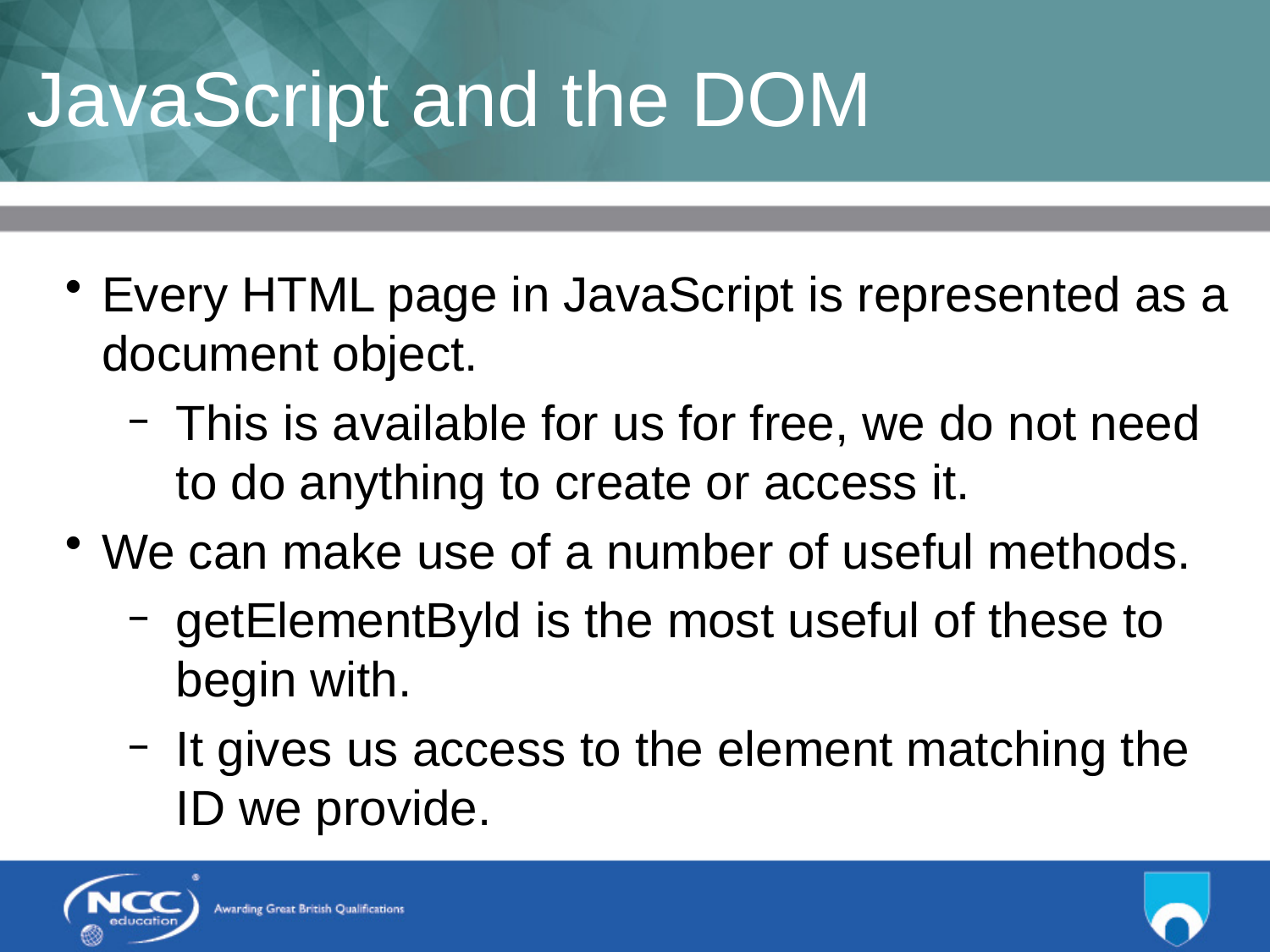

# JavaScript and the DOM
Every HTML page in JavaScript is represented as a document object.
This is available for us for free, we do not need to do anything to create or access it.
We can make use of a number of useful methods.
getElementByld is the most useful of these to begin with.
It gives us access to the element matching the ID we provide.